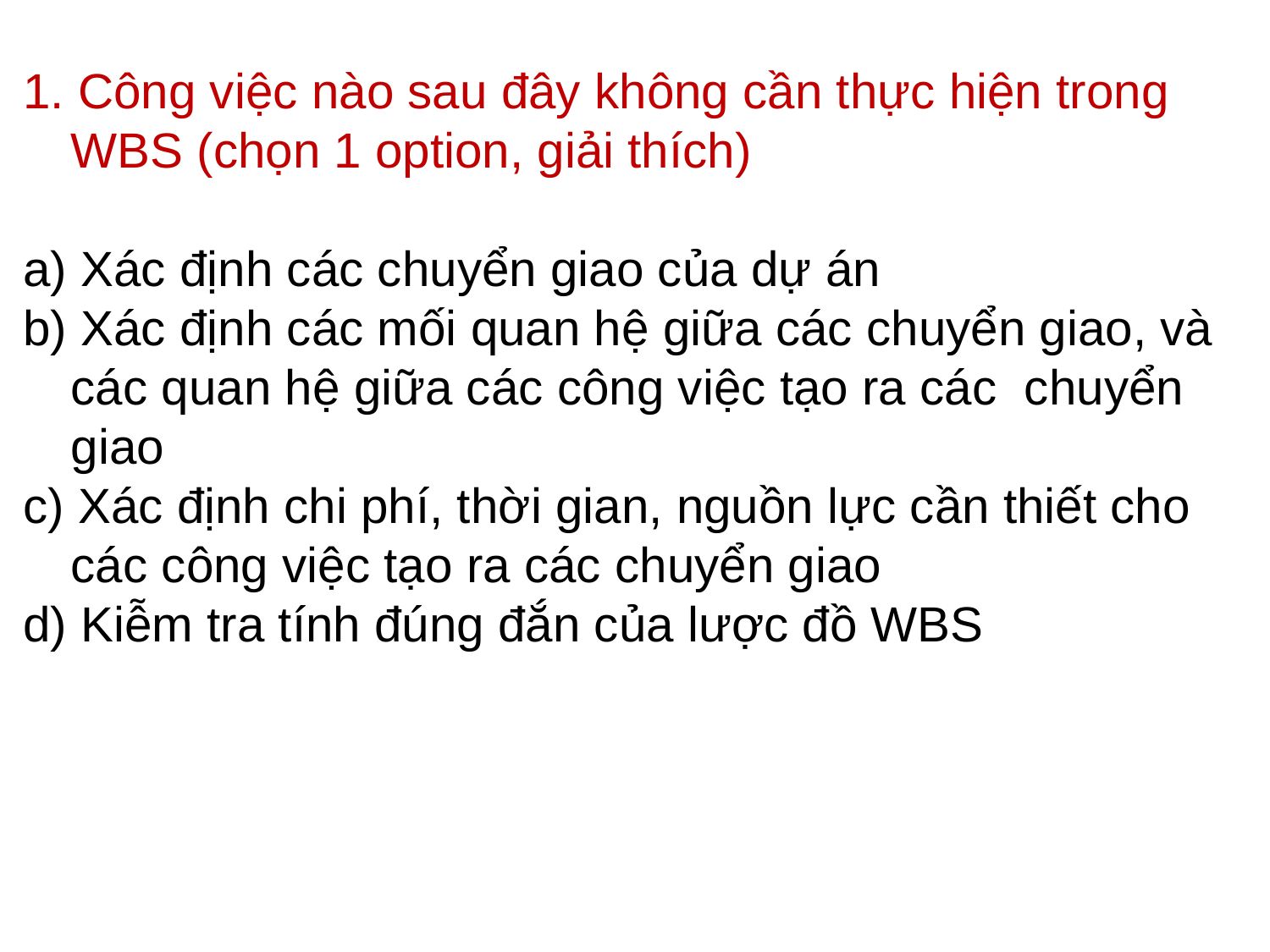

1. Công việc nào sau đây không cần thực hiện trong WBS (chọn 1 option, giải thích)

a) Xác định các chuyển giao của dự án
b) Xác định các mối quan hệ giữa các chuyển giao, và các quan hệ giữa các công việc tạo ra các  chuyển giao
c) Xác định chi phí, thời gian, nguồn lực cần thiết cho các công việc tạo ra các chuyển giao
d) Kiễm tra tính đúng đắn của lược đồ WBS